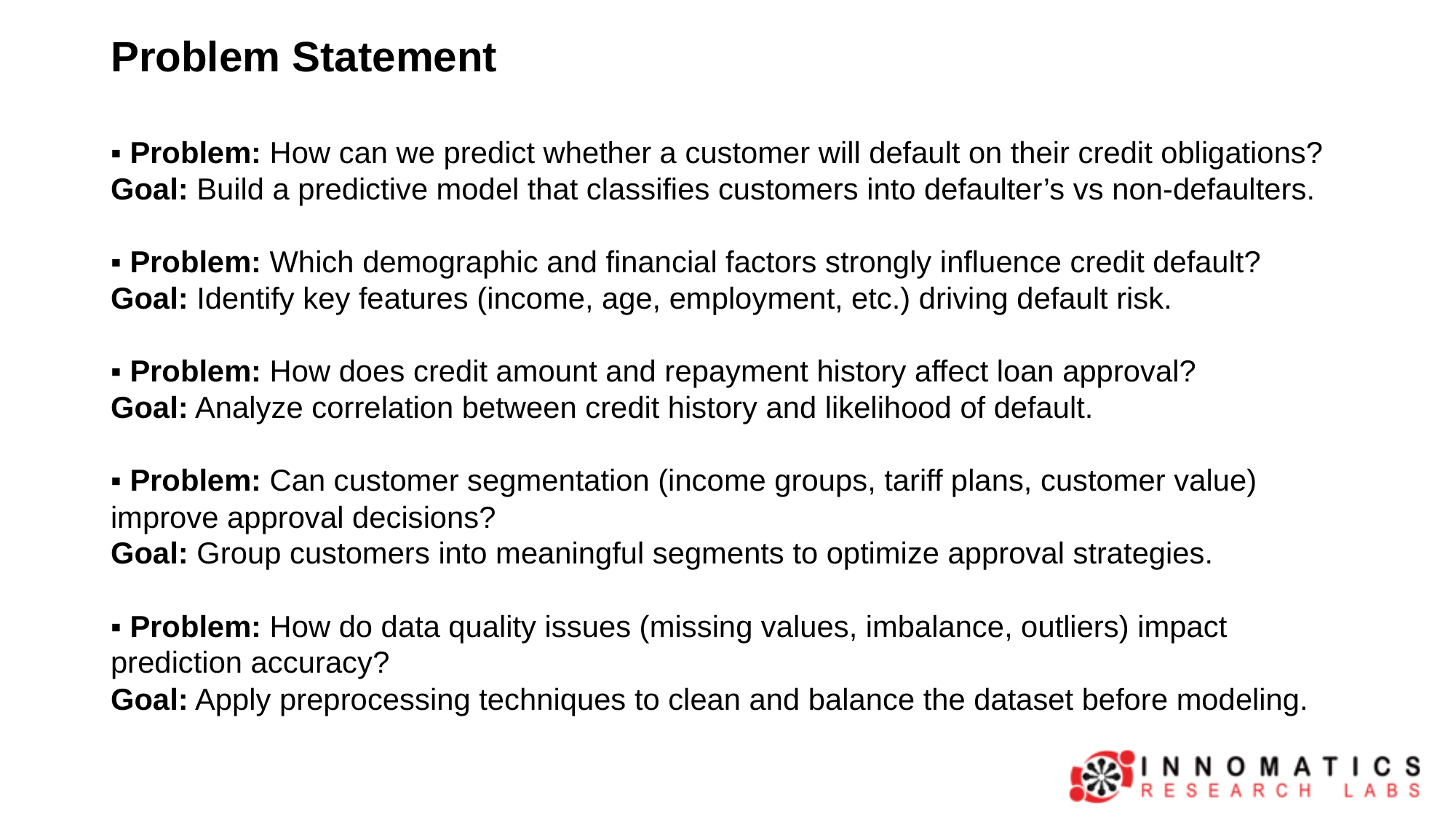

Problem Statement
▪ Problem: How can we predict whether a customer will default on their credit obligations?
Goal: Build a predictive model that classifies customers into defaulter’s vs non-defaulters.

▪ Problem: Which demographic and financial factors strongly influence credit default?
Goal: Identify key features (income, age, employment, etc.) driving default risk.

▪ Problem: How does credit amount and repayment history affect loan approval?
Goal: Analyze correlation between credit history and likelihood of default.

▪ Problem: Can customer segmentation (income groups, tariff plans, customer value) improve approval decisions?
Goal: Group customers into meaningful segments to optimize approval strategies.

▪ Problem: How do data quality issues (missing values, imbalance, outliers) impact prediction accuracy?
Goal: Apply preprocessing techniques to clean and balance the dataset before modeling.